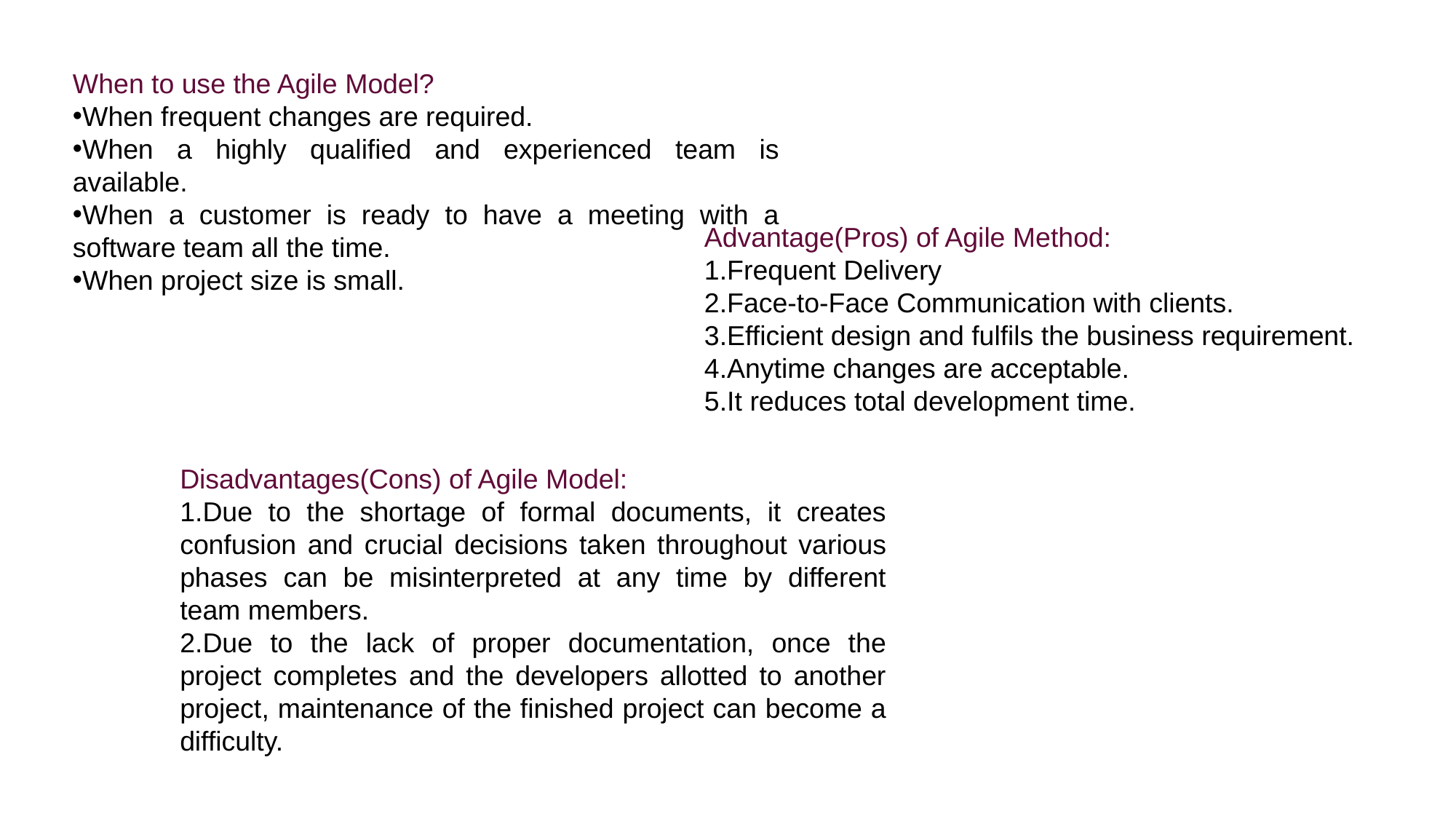

When to use the Agile Model?
When frequent changes are required.
When a highly qualified and experienced team is available.
When a customer is ready to have a meeting with a software team all the time.
When project size is small.
Advantage(Pros) of Agile Method:
Frequent Delivery
Face-to-Face Communication with clients.
Efficient design and fulfils the business requirement.
Anytime changes are acceptable.
It reduces total development time.
Disadvantages(Cons) of Agile Model:
Due to the shortage of formal documents, it creates confusion and crucial decisions taken throughout various phases can be misinterpreted at any time by different team members.
Due to the lack of proper documentation, once the project completes and the developers allotted to another project, maintenance of the finished project can become a difficulty.